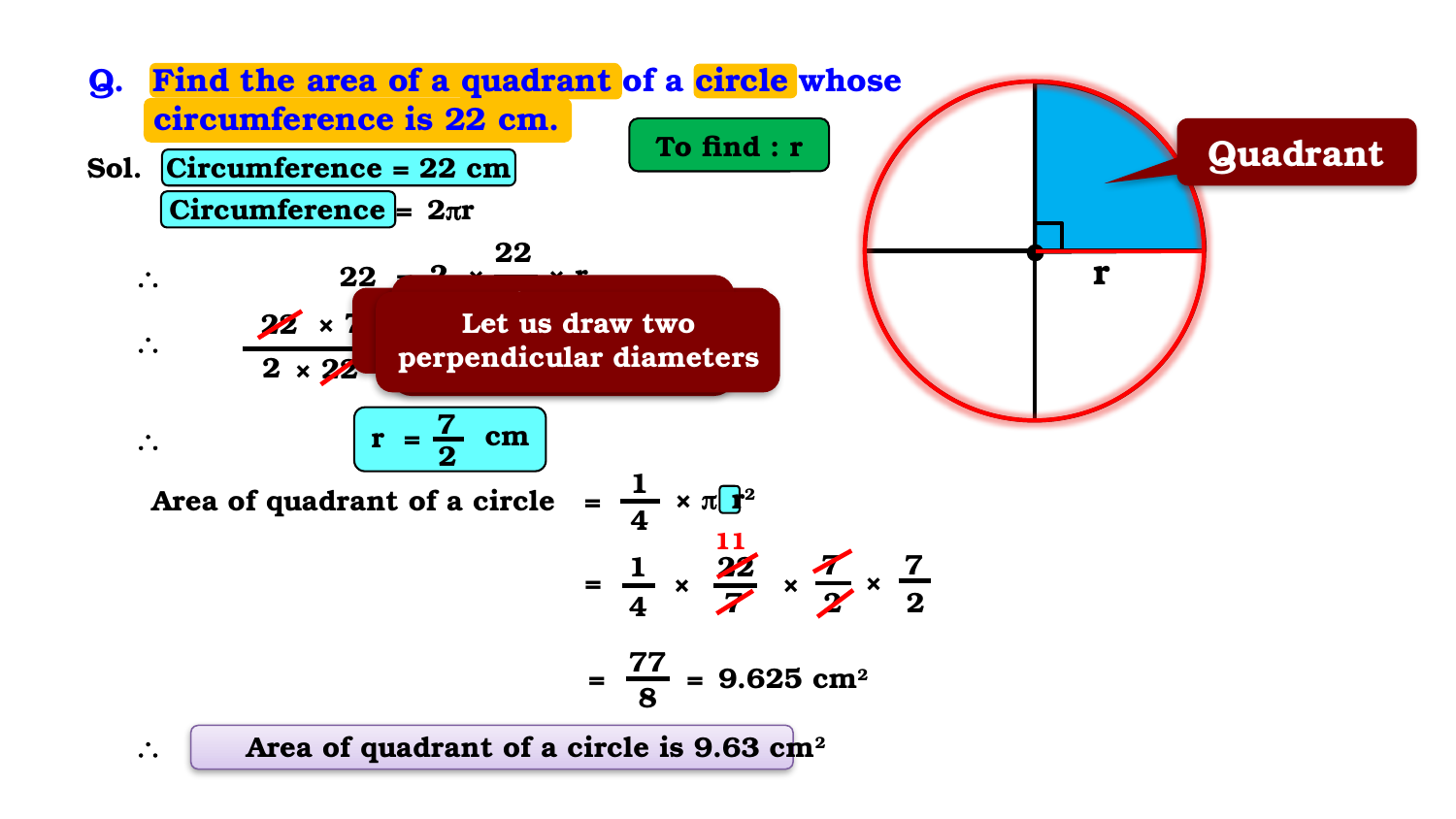

Q.	Find the area of a quadrant of a circle whose
      circumference is 22 cm.

 Quadrant
To find : r
Sol.

Circumference = 22 cm

Circumference =
2πr

22
r

2
×
× r
∴
22  =
7

What is formula to find area of quadrant of a circle ?
?

What is formula to find circumference of circle ?
1
× πr2
4

× 7
Let us draw two perpendicular diameters
22
2πr
=
r
∴

2
× 22
7

  cm
r  =
∴
2
1
× π r2
Area of quadrant of a circle   =

4
11
7
7
1
22
×
×
×
=
7
2
2
4
77
=
=
9.625 cm2
8

∴      Area of quadrant of a circle is 9.63 cm2